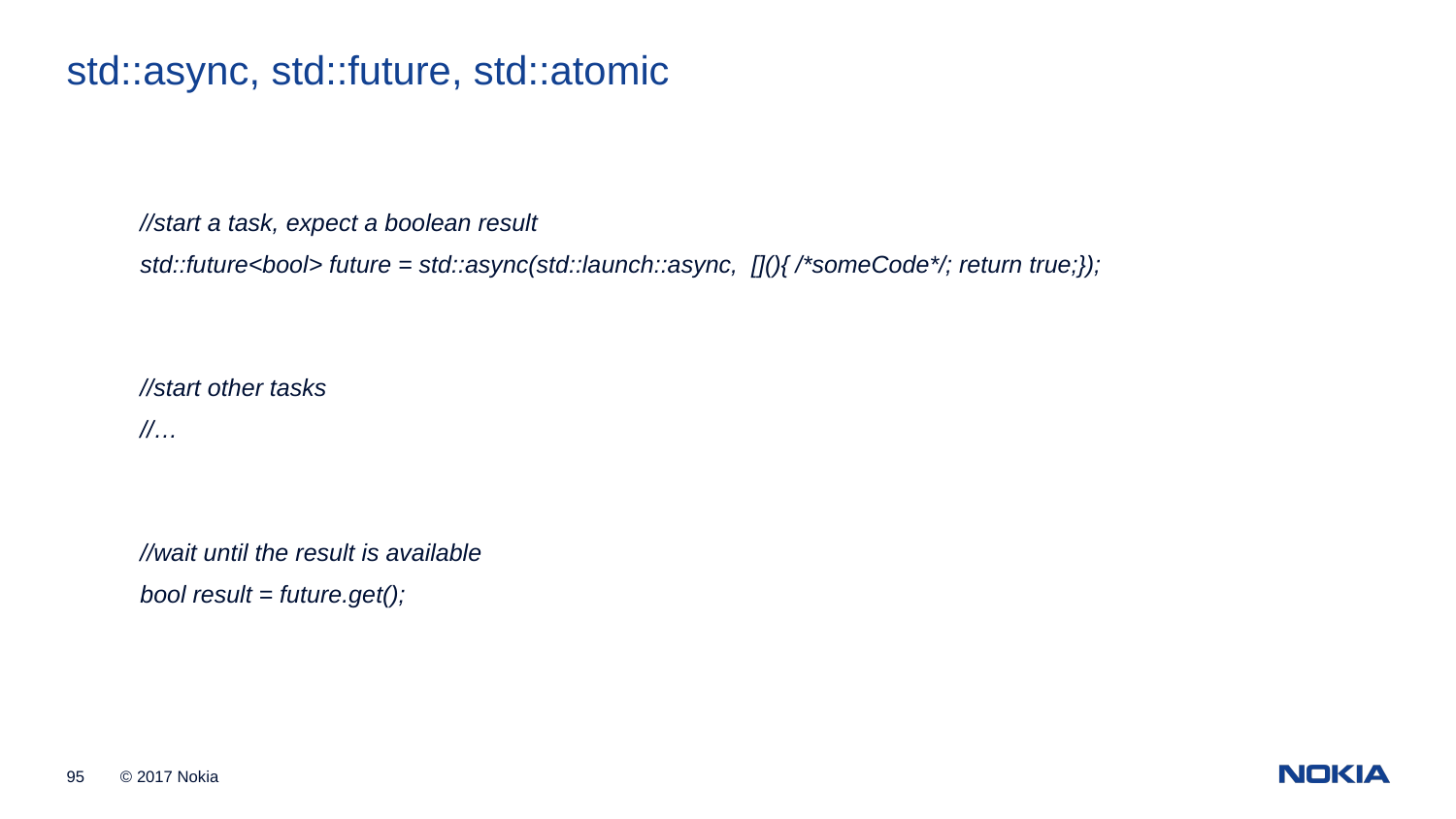

std::async, std::future, std::atomic

//start a task, expect a boolean result
std::future<bool> future = std::async(std::launch::async,  [](){ /*someCode*/; return true;});

//start other tasks
//…

//wait until the result is available
bool result = future.get();